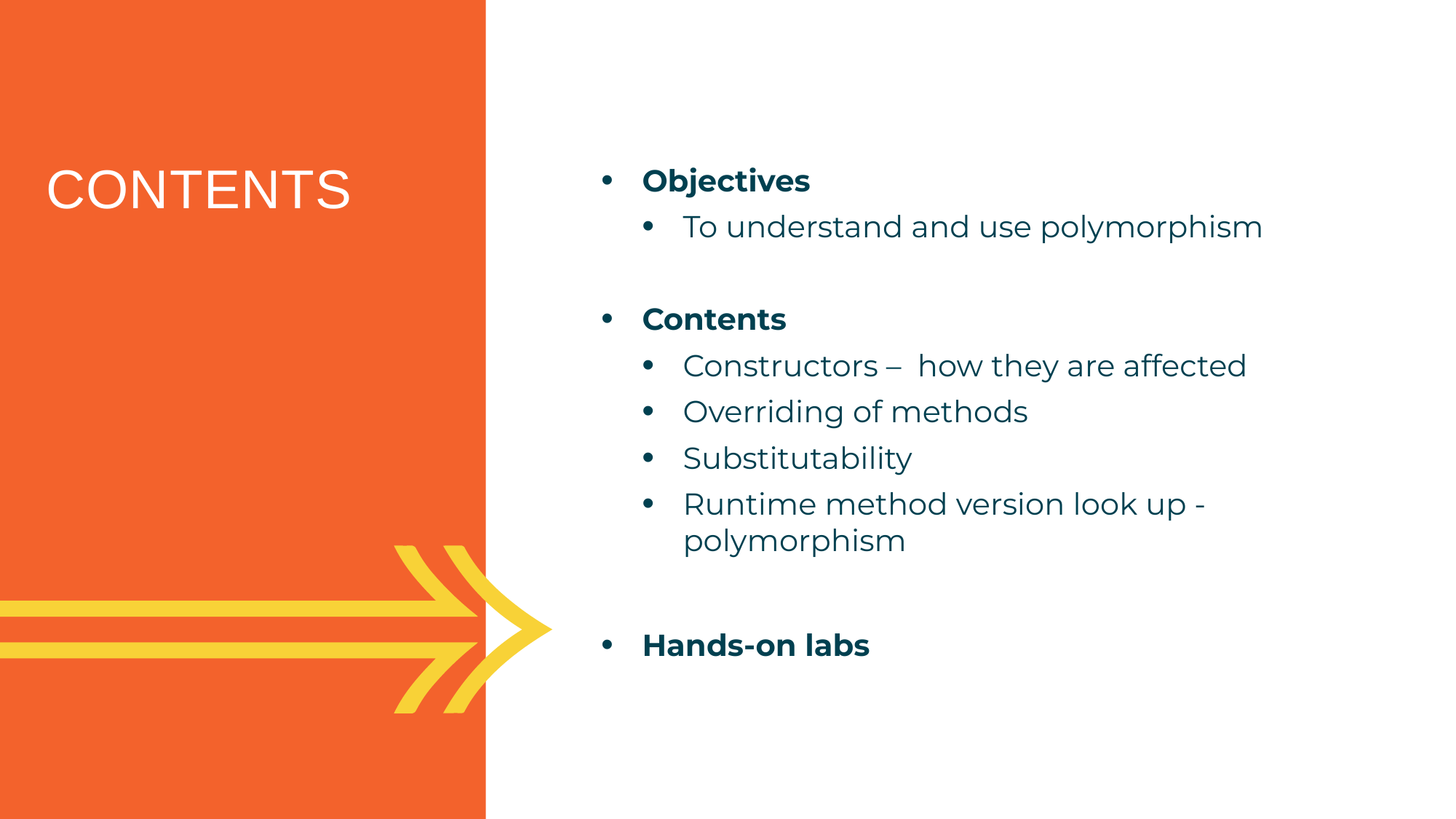

Contents
Objectives
To understand and use polymorphism

Contents
Constructors –  how they are affected
Overriding of methods
Substitutability
Runtime method version look up - polymorphism

Hands-on labs